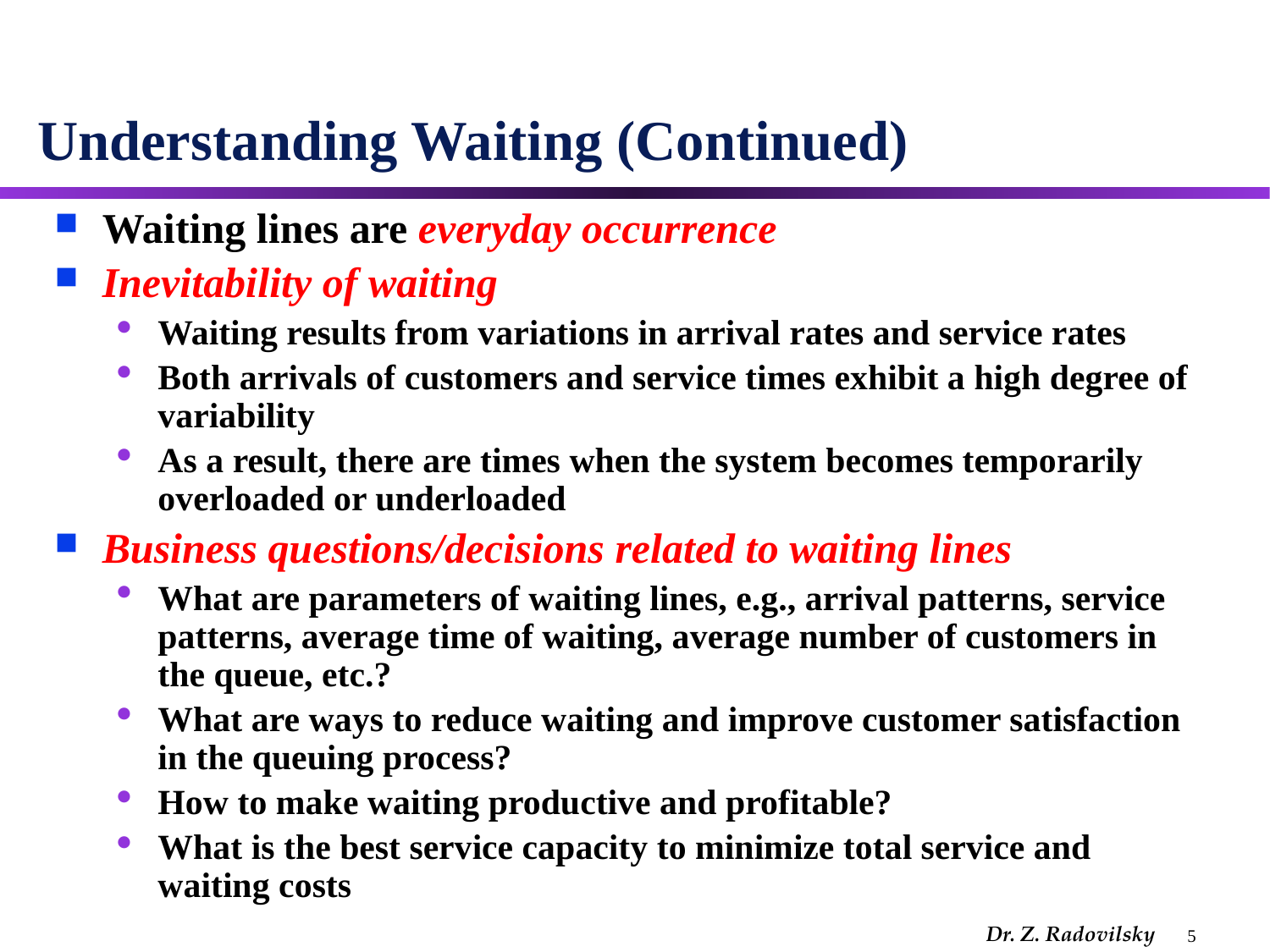

# Understanding Waiting (Continued)
Waiting lines are everyday occurrence
Inevitability of waiting
Waiting results from variations in arrival rates and service rates
Both arrivals of customers and service times exhibit a high degree of variability
As a result, there are times when the system becomes temporarily overloaded or underloaded
Business questions/decisions related to waiting lines
What are parameters of waiting lines, e.g., arrival patterns, service patterns, average time of waiting, average number of customers in the queue, etc.?
What are ways to reduce waiting and improve customer satisfaction in the queuing process?
How to make waiting productive and profitable?
What is the best service capacity to minimize total service and waiting costs